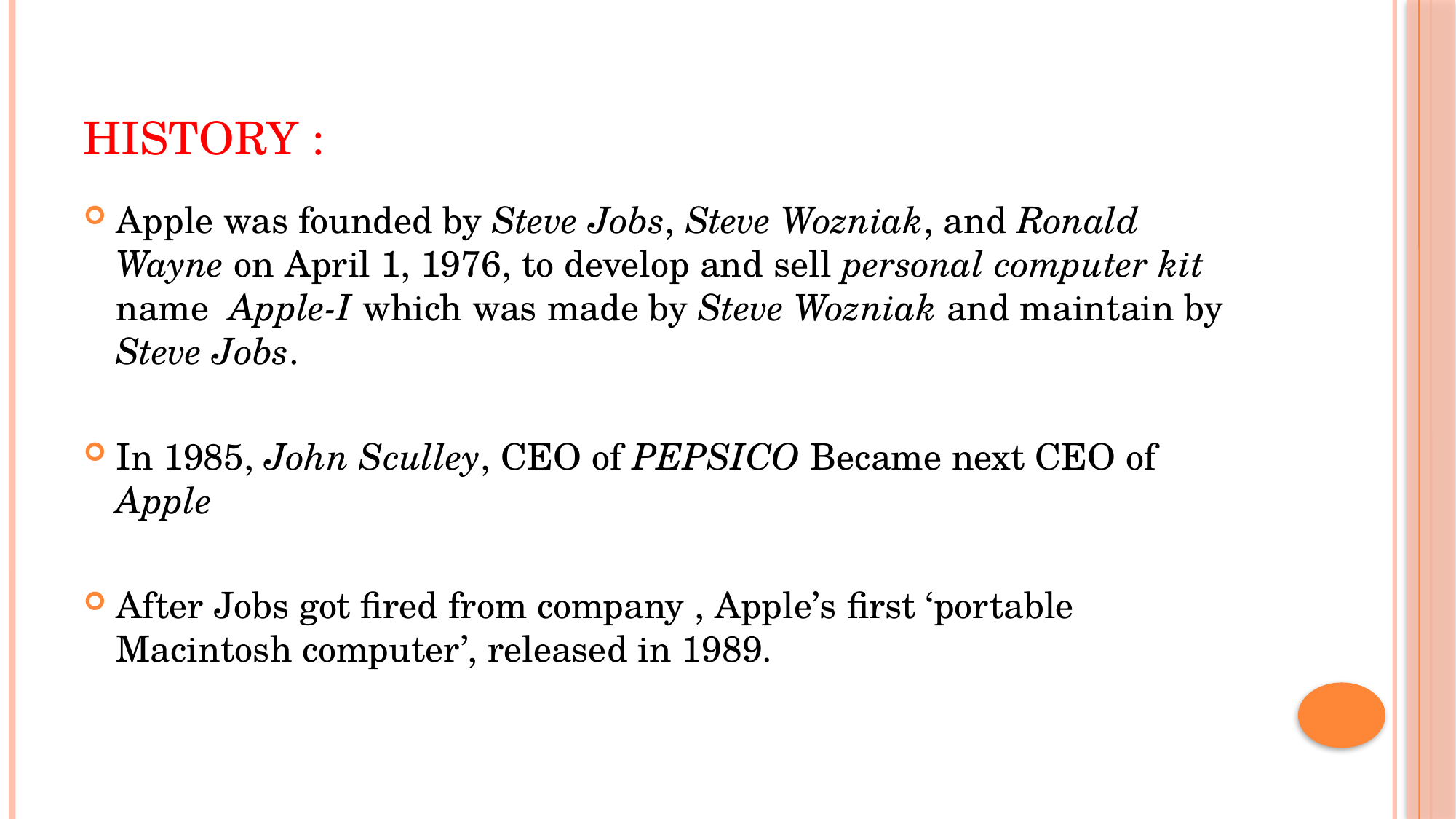

# HISTORY :
Apple was founded by Steve Jobs, Steve Wozniak, and Ronald Wayne on April 1, 1976, to develop and sell personal computer kit name  Apple-I which was made by Steve Wozniak and maintain by Steve Jobs.

In 1985, John Sculley, CEO of PEPSICO Became next CEO of Apple

After Jobs got fired from company , Apple’s first ‘portable Macintosh computer’, released in 1989.